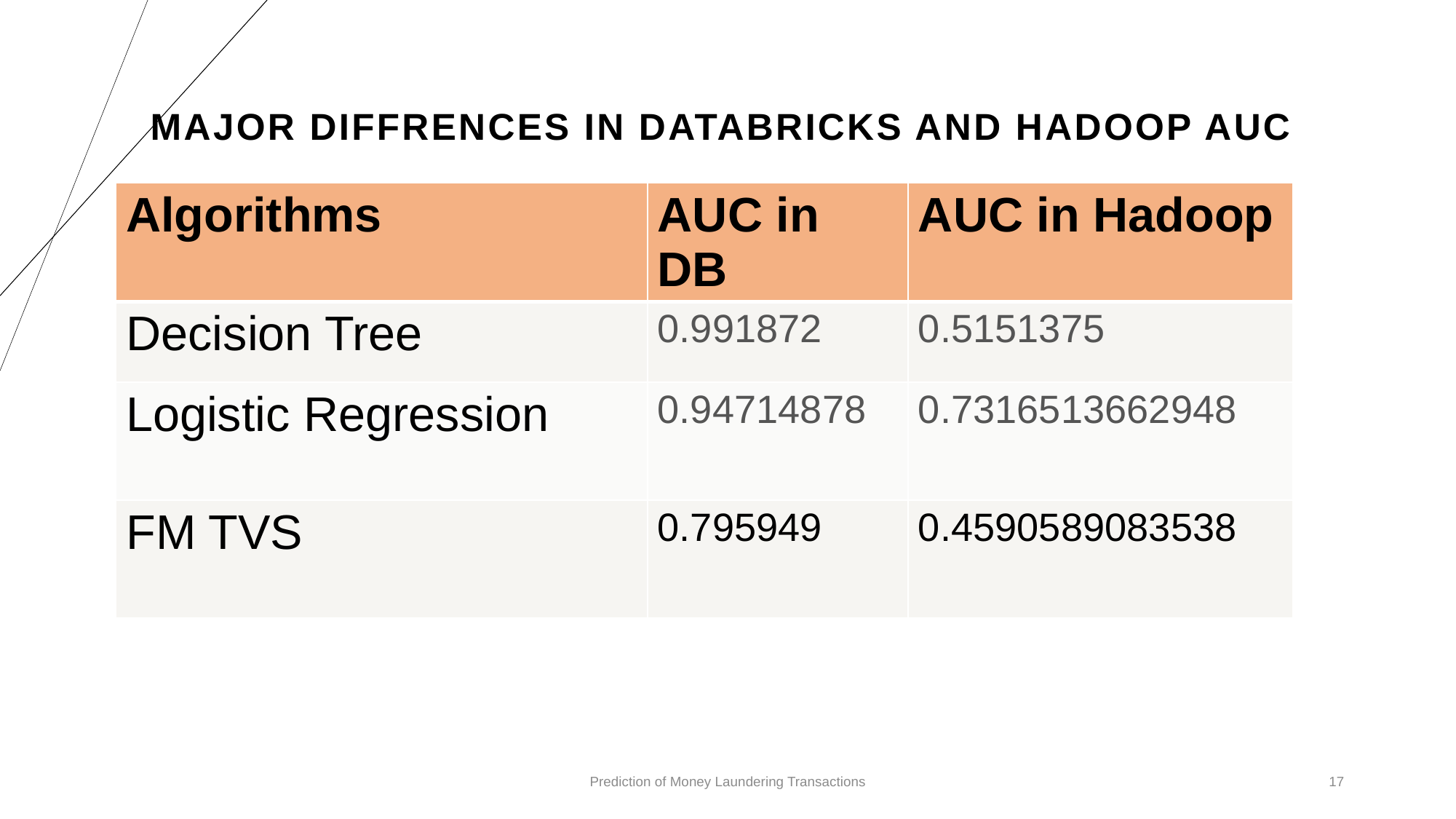

# Major diffrences in databricks and hadoop AUC
| Algorithms | AUC in DB | AUC in Hadoop |
| --- | --- | --- |
| Decision Tree | 0.991872 | 0.5151375 |
| Logistic Regression | 0.94714878 | 0.7316513662948 |
| FM TVS | 0.795949 | 0.4590589083538 |
Prediction of Money Laundering Transactions
17